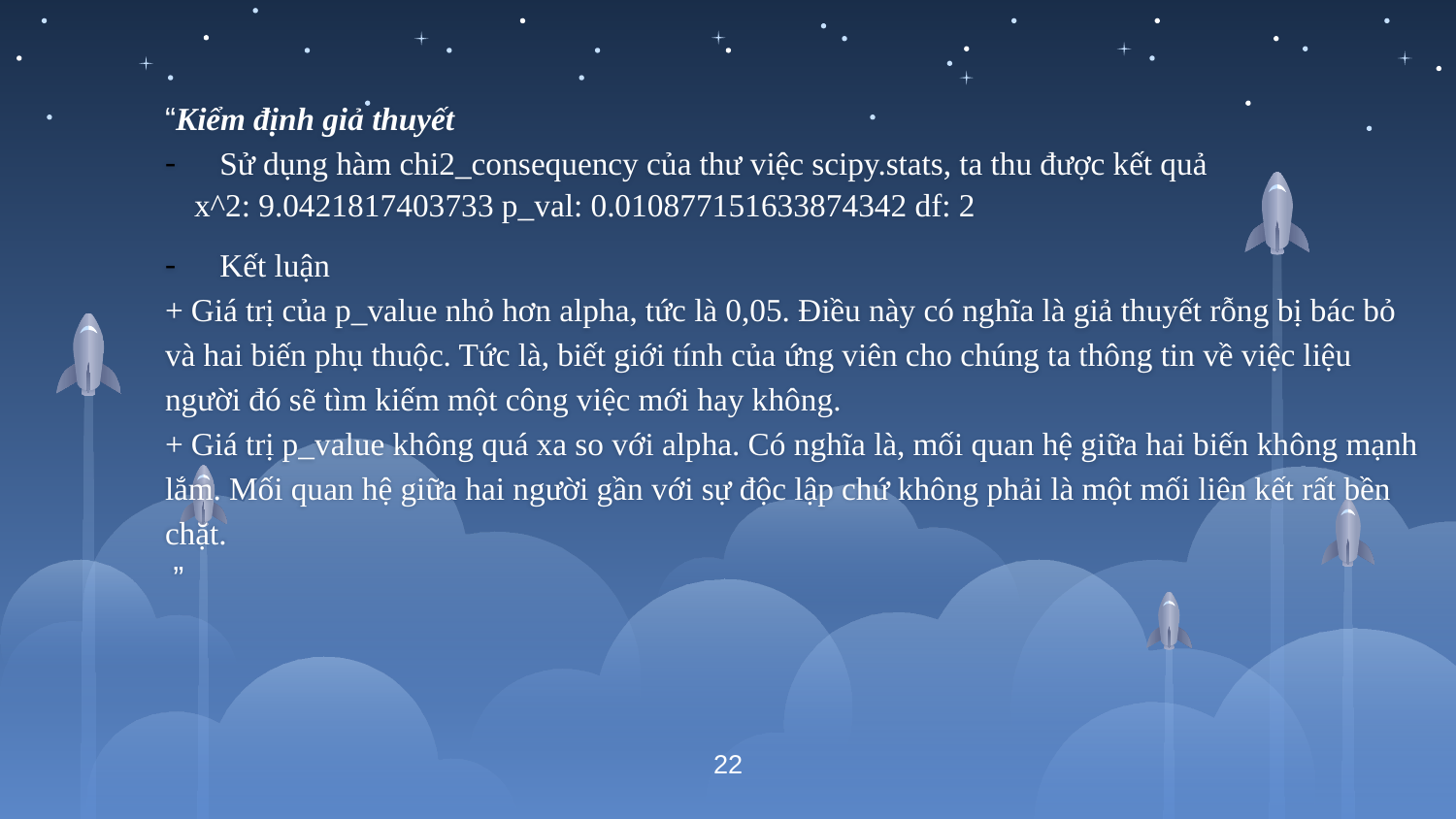

“Kiểm định giả thuyết
Sử dụng hàm chi2_consequency của thư việc scipy.stats, ta thu được kết quả
x^2: 9.0421817403733 p_val: 0.010877151633874342 df: 2
Kết luận
+ Giá trị của p_value nhỏ hơn alpha, tức là 0,05. Điều này có nghĩa là giả thuyết rỗng bị bác bỏ và hai biến phụ thuộc. Tức là, biết giới tính của ứng viên cho chúng ta thông tin về việc liệu người đó sẽ tìm kiếm một công việc mới hay không.
+ Giá trị p_value không quá xa so với alpha. Có nghĩa là, mối quan hệ giữa hai biến không mạnh lắm. Mối quan hệ giữa hai người gần với sự độc lập chứ không phải là một mối liên kết rất bền chặt.
”
22